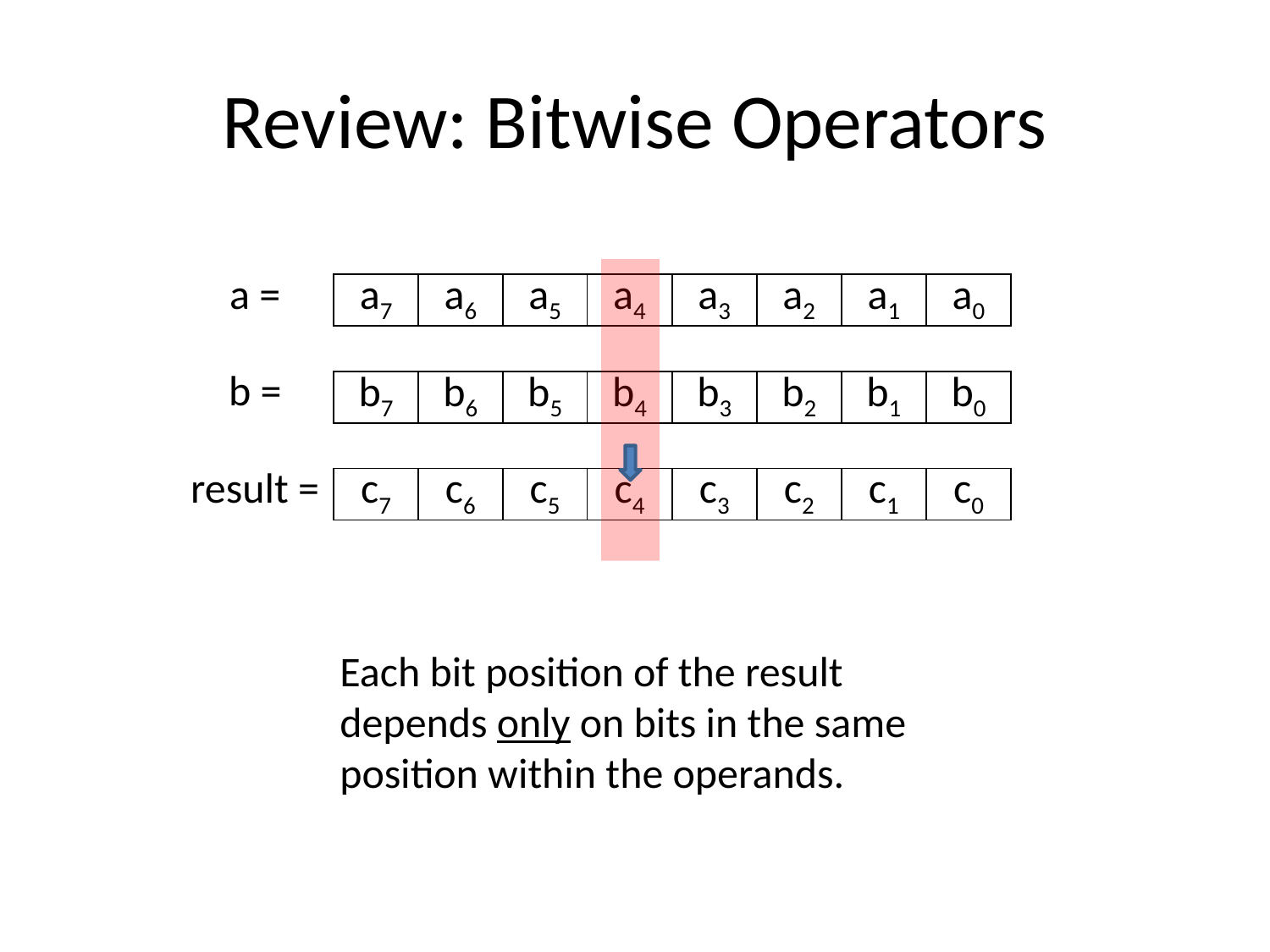

# Review: Bitwise Operators

| a = | a7 | a6 | a5 | a4 | a3 | a2 | a1 | a0 |
| --- | --- | --- | --- | --- | --- | --- | --- | --- |
|  |  |  |  |  |  |  |  |  |
| b = | b7 | b6 | b5 | b4 | b3 | b2 | b1 | b0 |
|  |  |  |  |  |  |  |  |  |
| result = | c7 | c6 | c5 | c4 | c3 | c2 | c1 | c0 |

Each bit position of the result depends only on bits in the same position within the operands.